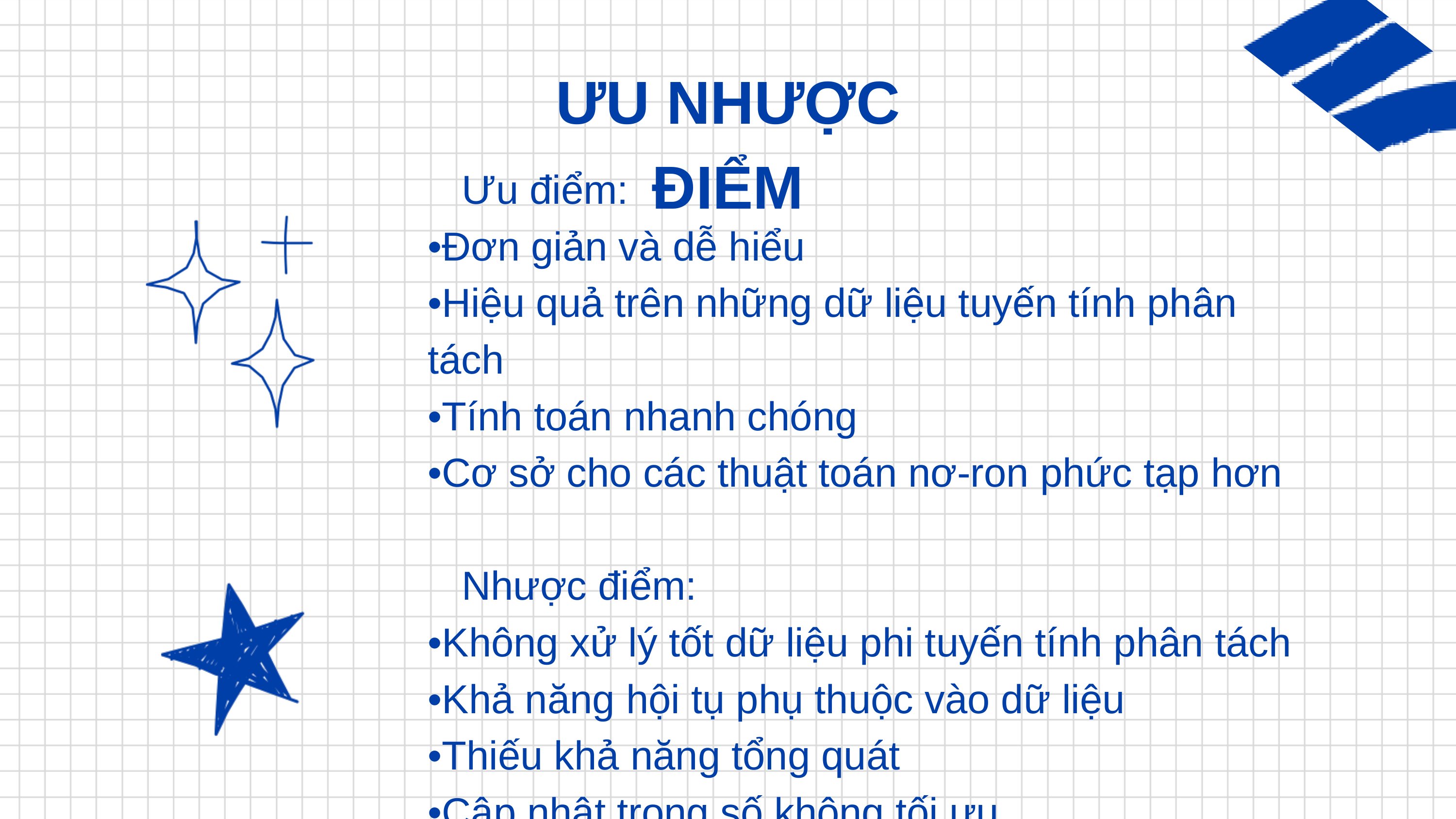

ƯU NHƯỢC ĐIỂM
   Ưu điểm:
•Đơn giản và dễ hiểu
•Hiệu quả trên những dữ liệu tuyến tính phân tách
•Tính toán nhanh chóng
•Cơ sở cho các thuật toán nơ-ron phức tạp hơn

   Nhược điểm:
•Không xử lý tốt dữ liệu phi tuyến tính phân tách
•Khả năng hội tụ phụ thuộc vào dữ liệu
•Thiếu khả năng tổng quát
•Cập nhật trọng số không tối ưu